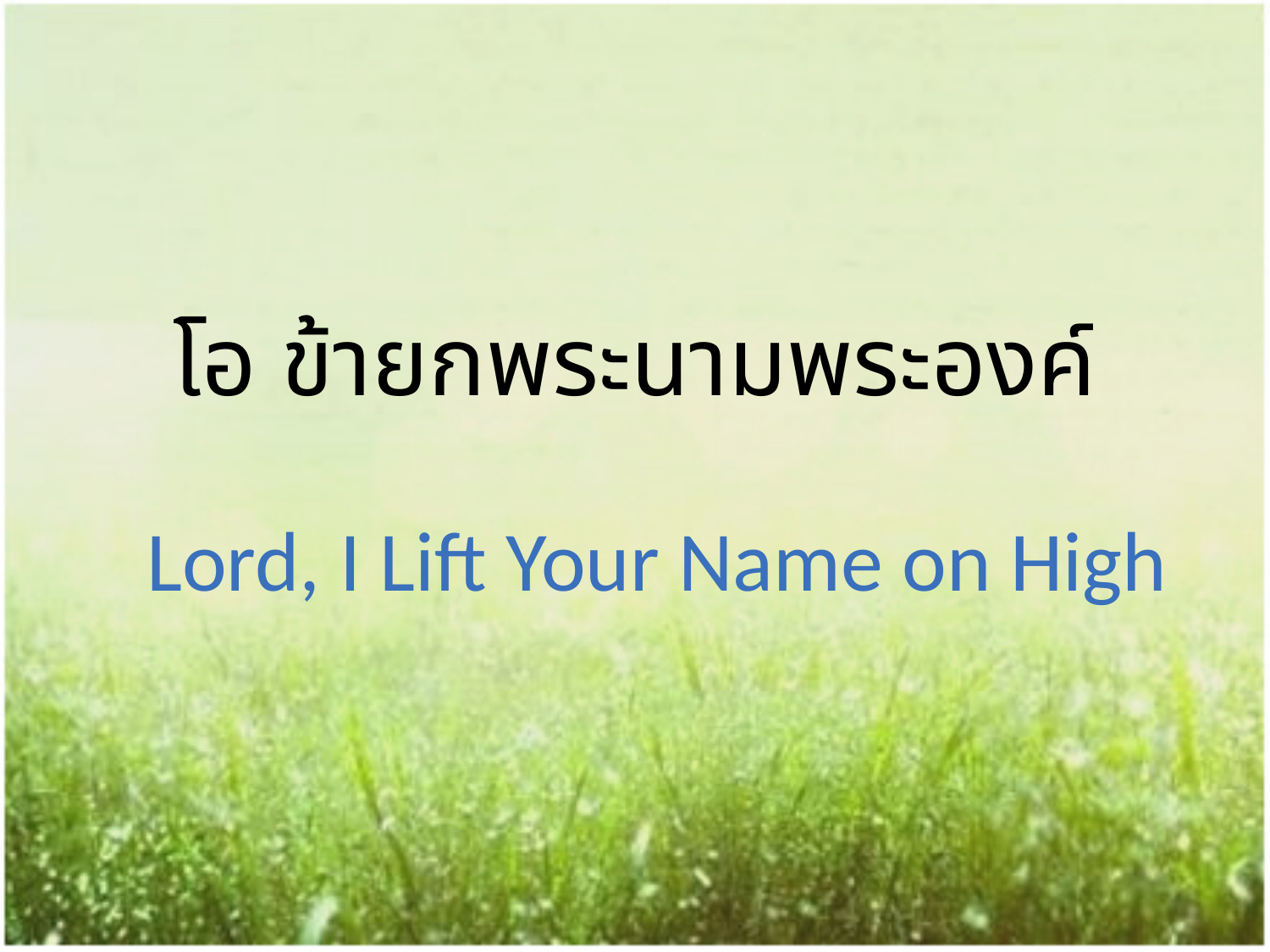

# โอ ข้ายกพระนามพระองค์
Lord, I Lift Your Name on High